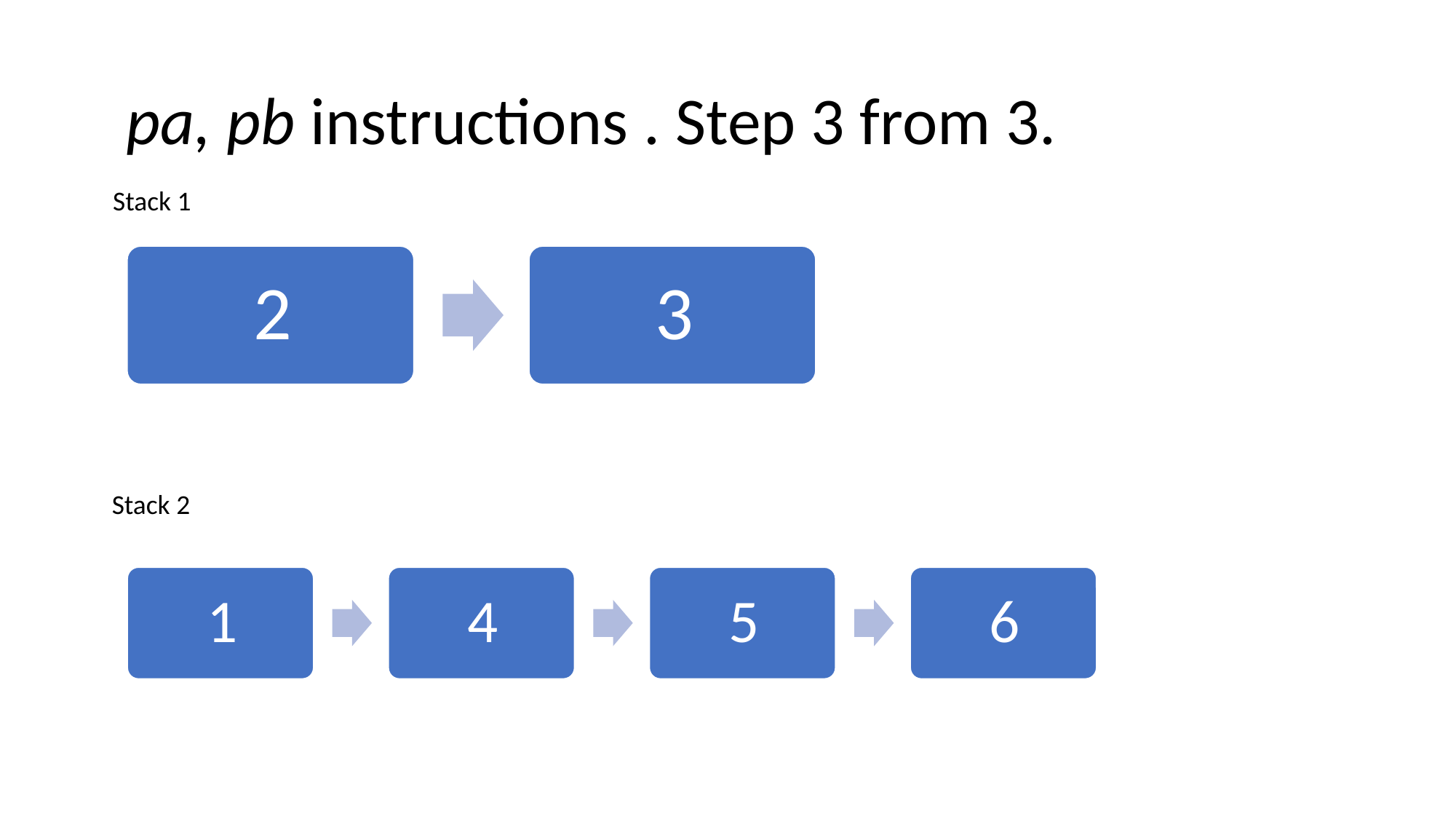

# pa, pb instructions . Step 3 from 3.
Stack 1
2

3
Stack 2
1

4

5

6